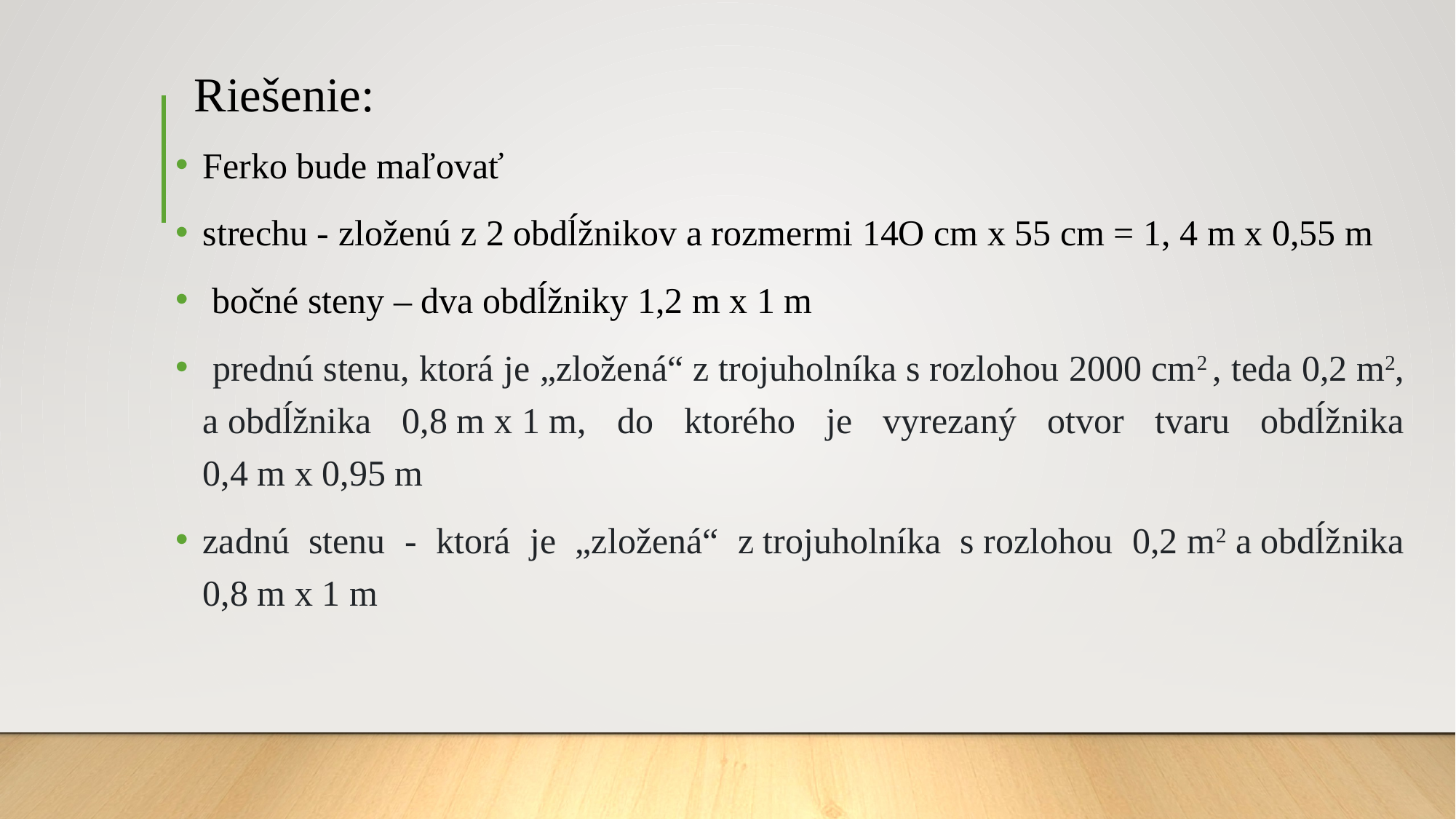

# Riešenie:
Ferko bude maľovať
strechu - zloženú z 2 obdĺžnikov a rozmermi 14O cm x 55 cm = 1, 4 m x 0,55 m
 bočné steny – dva obdĺžniky 1,2 m x 1 m
 prednú stenu, ktorá je „zložená“ z trojuholníka s rozlohou 2000 cm2 , teda 0,2 m2, a obdĺžnika 0,8 m x 1 m, do ktorého je vyrezaný otvor tvaru obdĺžnika 0,4 m x 0,95 m
zadnú stenu - ktorá je „zložená“ z trojuholníka s rozlohou 0,2 m2 a obdĺžnika 0,8 m x 1 m